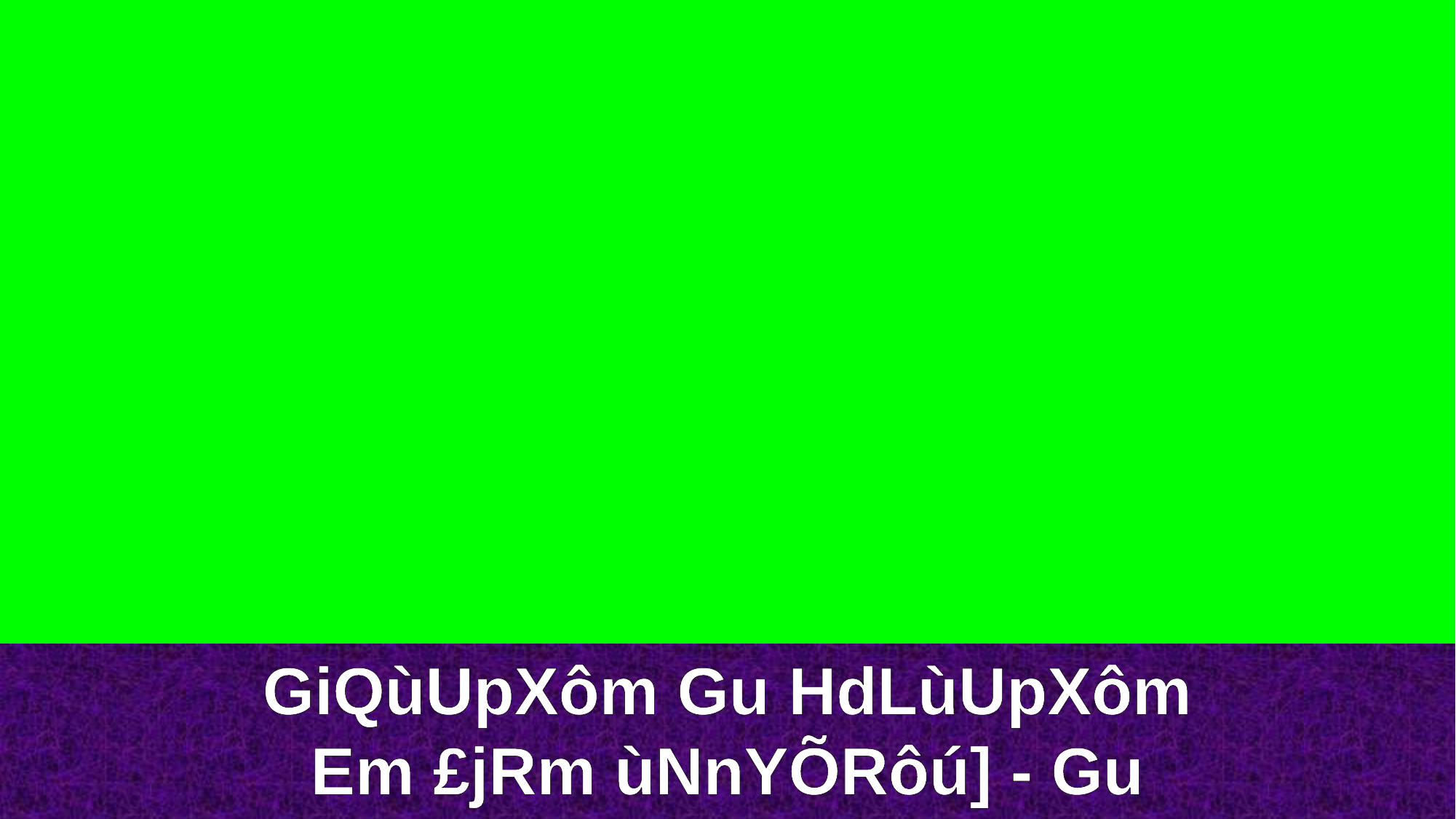

GiQùUpXôm Gu HdLùUpXôm
Em £jRm ùNnYÕRôú] - Gu